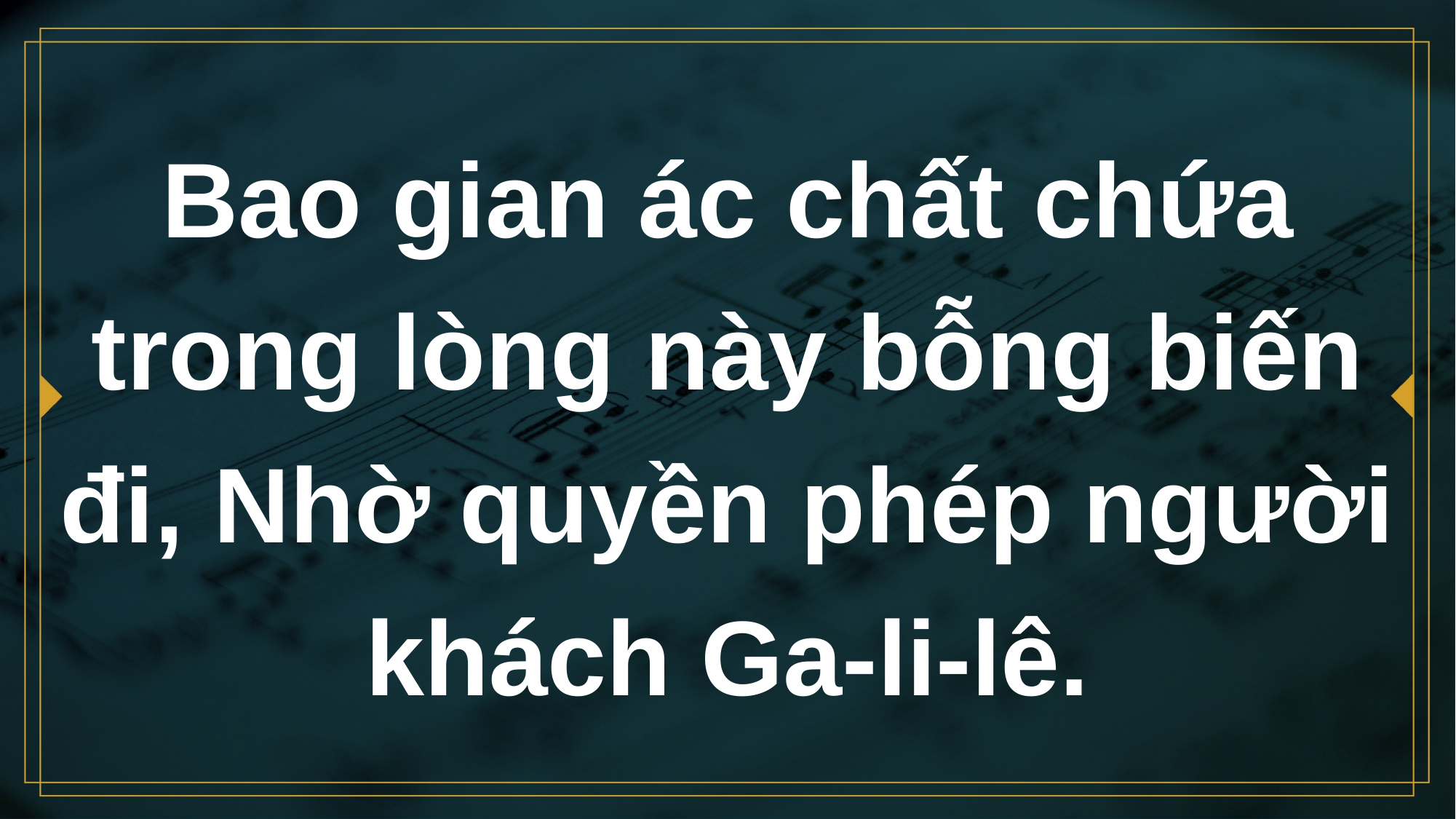

# Bao gian ác chất chứa trong lòng này bỗng biến đi, Nhờ quyền phép người khách Ga-li-lê.